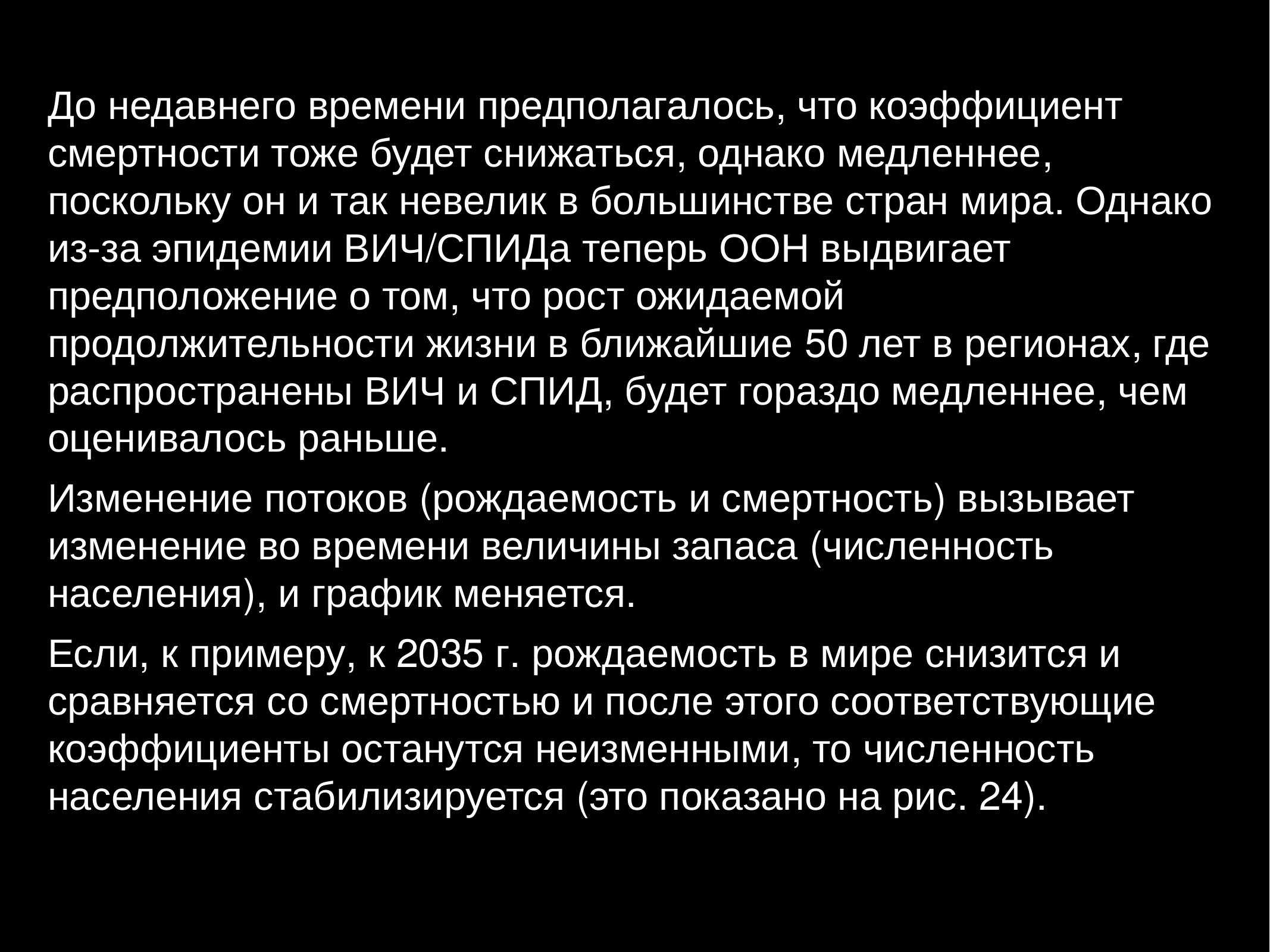

35
До недавнего времени предполагалось, что коэффициент смертности тоже будет снижаться, однако медленнее, поскольку он и так невелик в большинстве стран мира. Однако из-за эпидемии ВИЧ/СПИДа теперь ООН выдвигает предположение о том, что рост ожидаемой продолжительности жизни в ближайшие 50 лет в регионах, где распространены ВИЧ и СПИД, будет гораздо медленнее, чем оценивалось раньше.
Изменение потоков (рождаемость и смертность) вызывает изменение во времени величины запаса (численность населения), и график меняется.
Если, к примеру, к 2035 г. рождаемость в мире снизится и сравняется со смертностью и после этого соответствующие коэффициенты останутся неизменными, то численность населения стабилизируется (это показано на рис. 24).